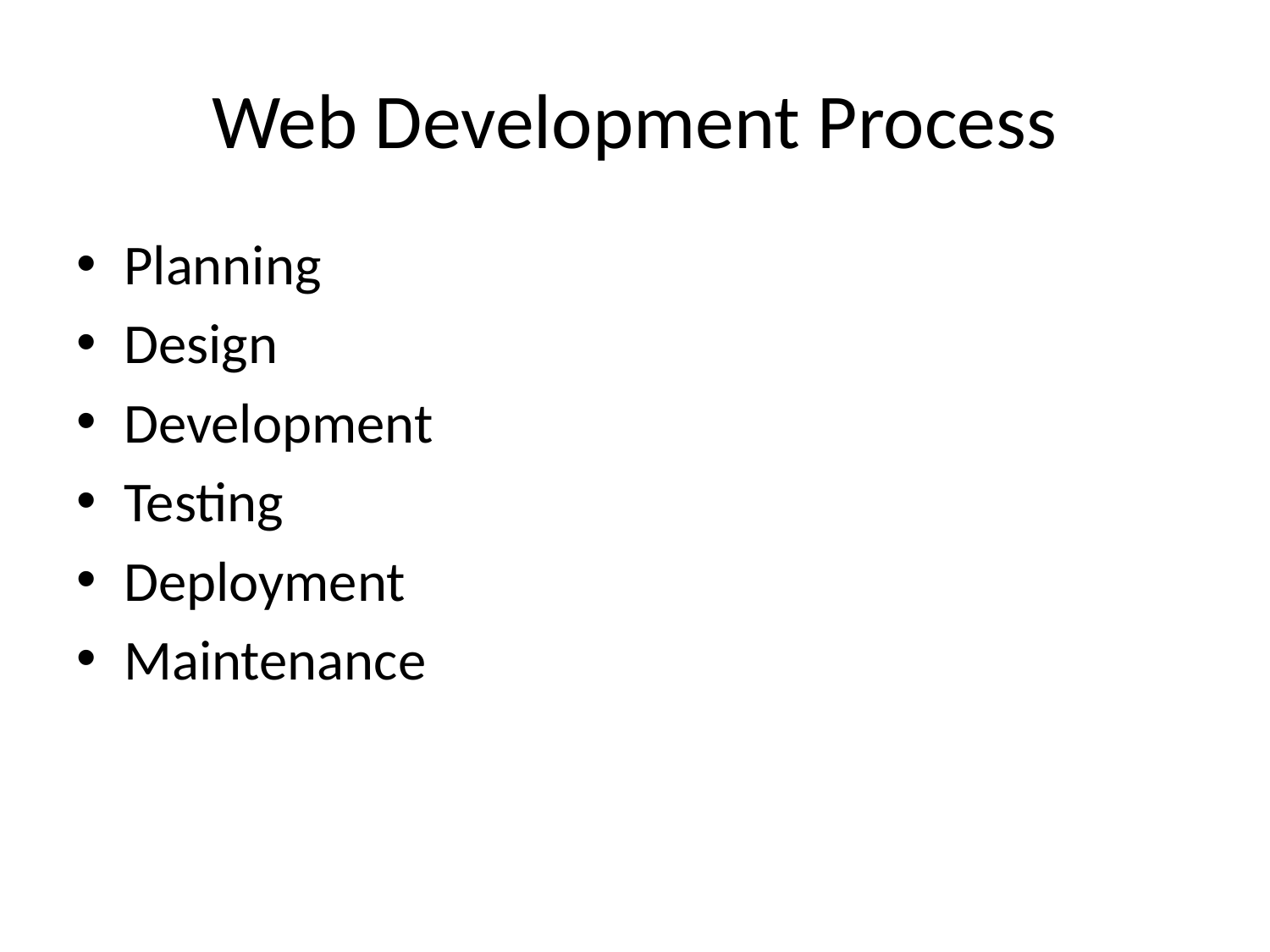

# Web Development Process
Planning
Design
Development
Testing
Deployment
Maintenance